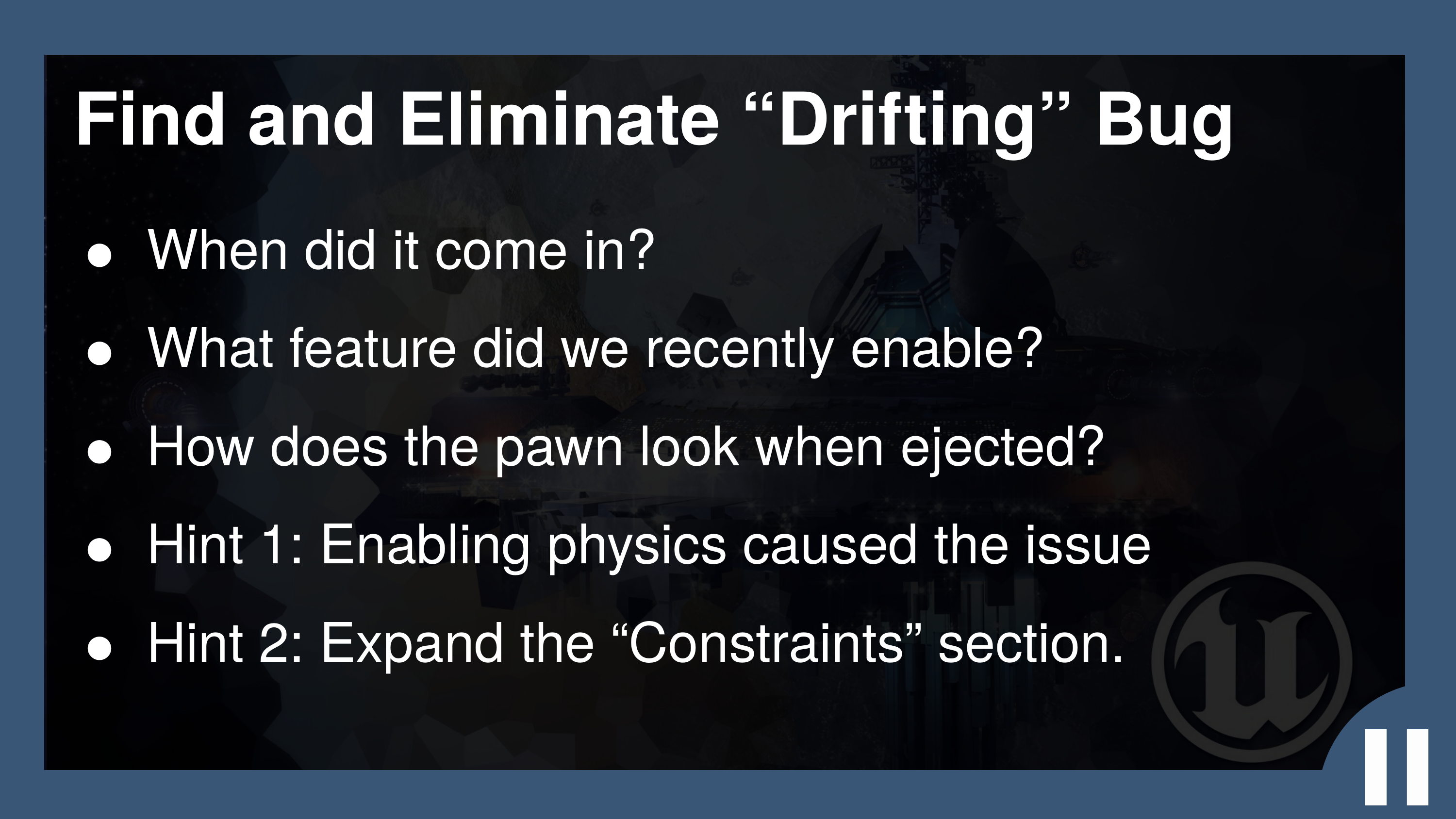

Find and Eliminate “Drifting” Bug
When did it come in?
What feature did we recently enable?
How does the pawn look when ejected?
Hint 1: Enabling physics caused the issue
Hint 2: Expand the “Constraints” section.